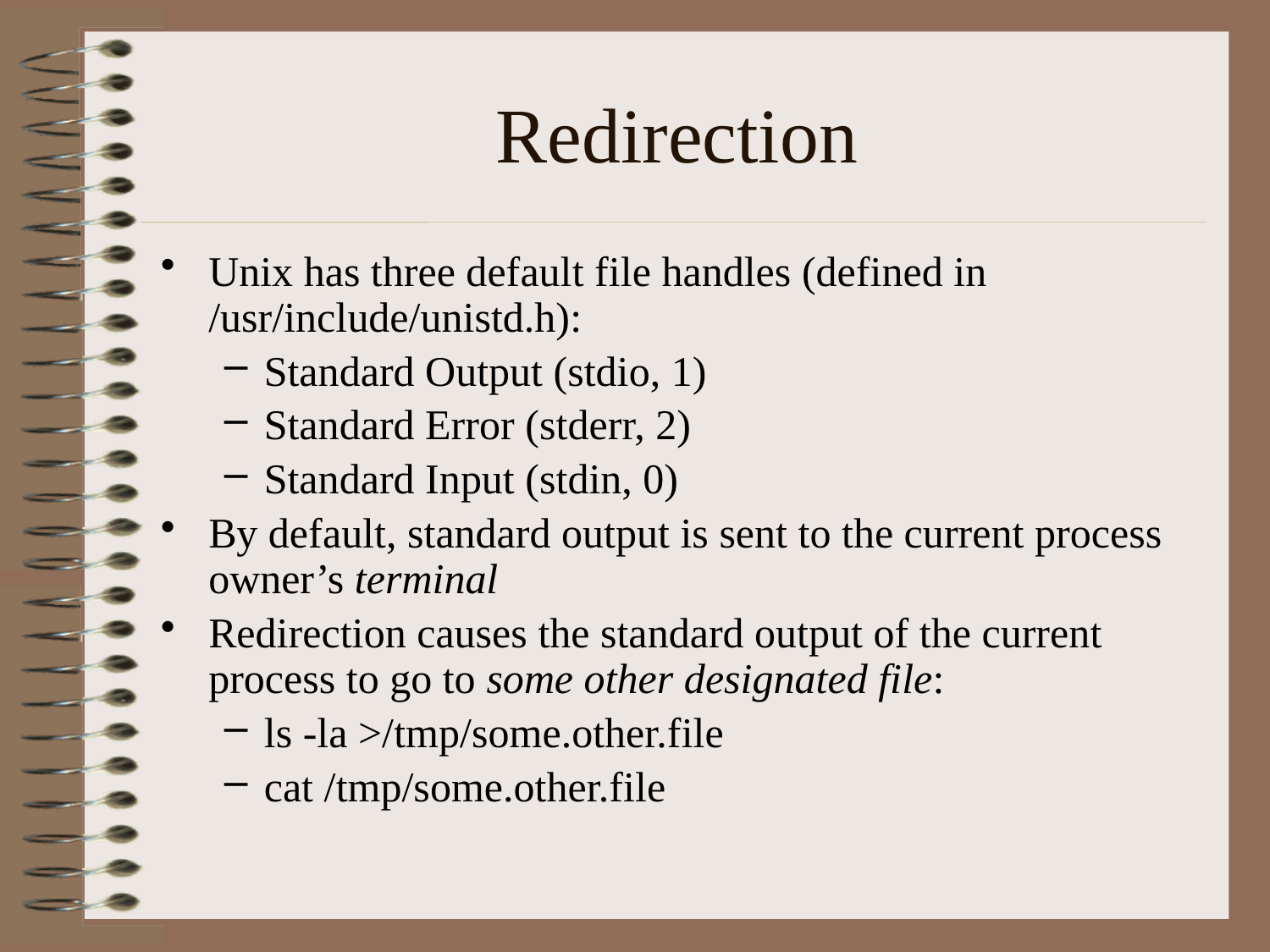

# Redirection
Unix has three default file handles (defined in /usr/include/unistd.h):
Standard Output (stdio, 1)
Standard Error (stderr, 2)
Standard Input (stdin, 0)
By default, standard output is sent to the current process owner’s terminal
Redirection causes the standard output of the current process to go to some other designated file:
ls -la >/tmp/some.other.file
cat /tmp/some.other.file